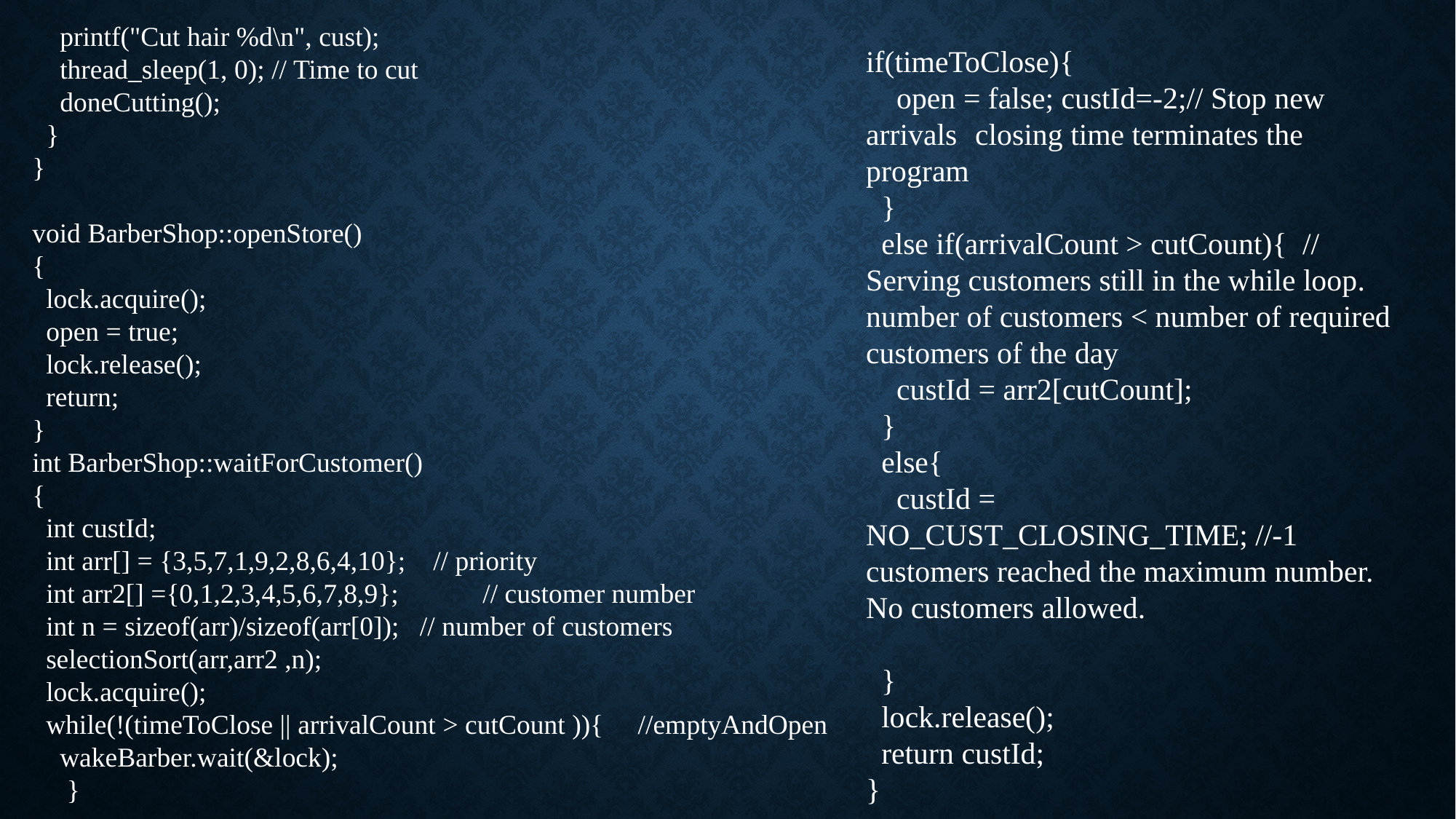

printf("Cut hair %d\n", cust);
    thread_sleep(1, 0); // Time to cut
    doneCutting();
  }
}

void BarberShop::openStore()
{
  lock.acquire();
  open = true;
  lock.release();
  return;
}
int BarberShop::waitForCustomer()
{
  int custId;
  int arr[] = {3,5,7,1,9,2,8,6,4,10};    // priority
  int arr2[] ={0,1,2,3,4,5,6,7,8,9};	  // customer number
  int n = sizeof(arr)/sizeof(arr[0]);   // number of customers
  selectionSort(arr,arr2 ,n);
  lock.acquire();
  while(!(timeToClose || arrivalCount > cutCount )){     //emptyAndOpen
    wakeBarber.wait(&lock);
     }
if(timeToClose){
    open = false; custId=-2;// Stop new arrivals	closing time terminates the program
  }
  else if(arrivalCount > cutCount){ 	// Serving customers still in the while loop. number of customers < number of required customers of the day
    custId = arr2[cutCount];
  }
  else{
    custId = NO_CUST_CLOSING_TIME; //-1 customers reached the maximum number. No customers allowed.

  }
  lock.release();
  return custId;
}